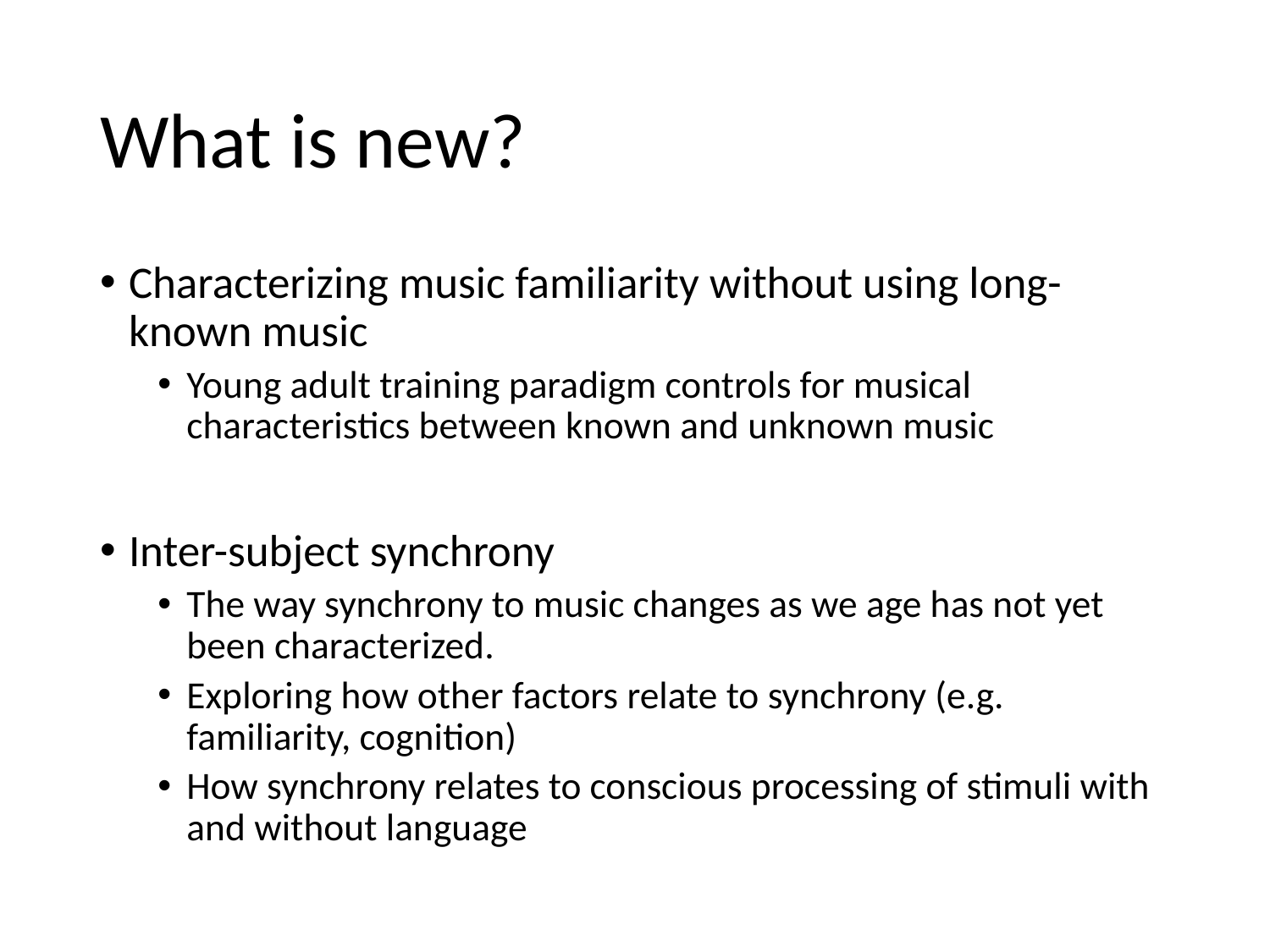

# What is new?
Characterizing music familiarity without using long-known music
Young adult training paradigm controls for musical characteristics between known and unknown music

Inter-subject synchrony
The way synchrony to music changes as we age has not yet been characterized.
Exploring how other factors relate to synchrony (e.g. familiarity, cognition)
How synchrony relates to conscious processing of stimuli with and without language